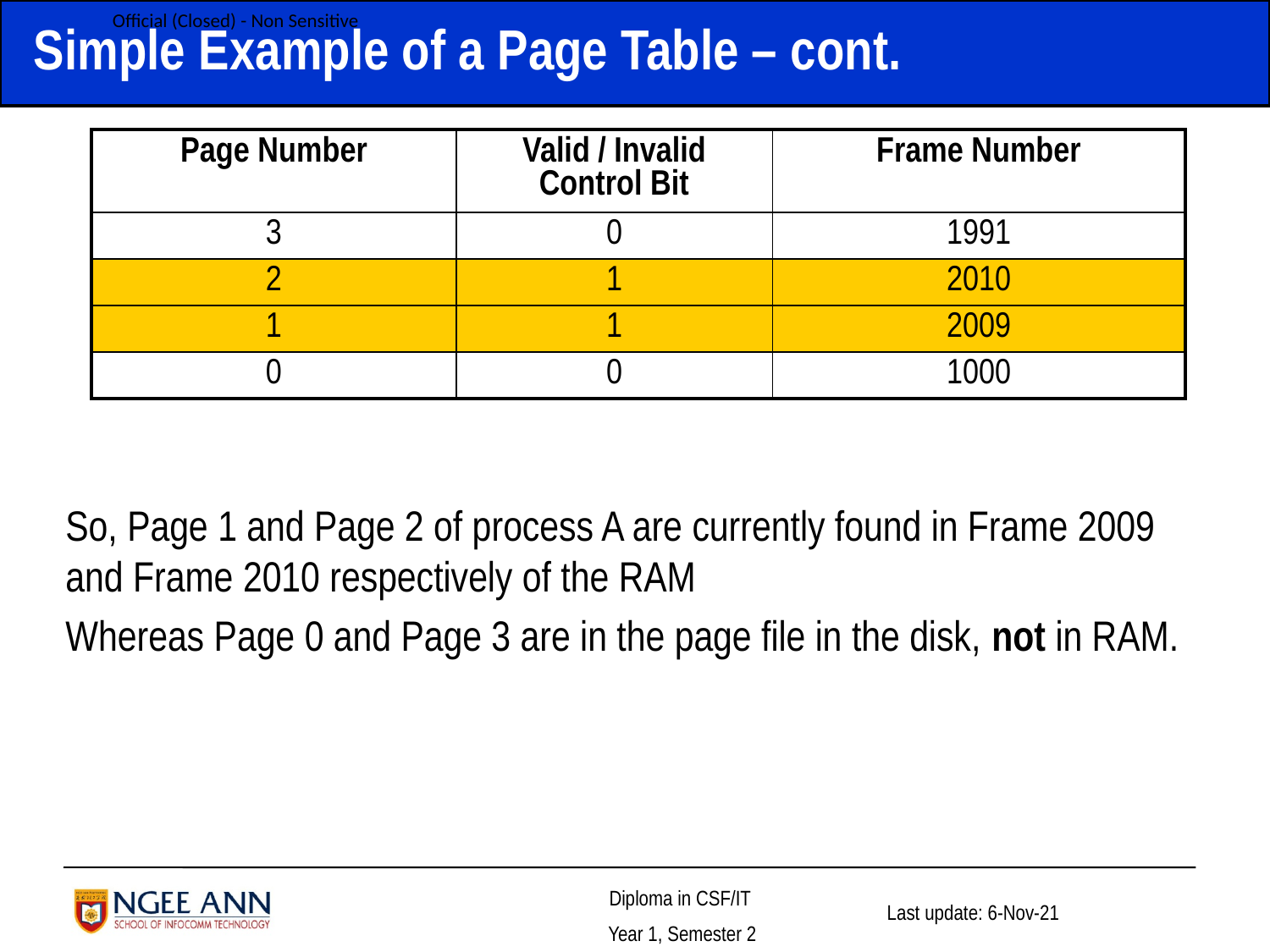

# Simple Example of a Page Table – cont.
| Page Number | Valid / Invalid Control Bit | Frame Number |
| --- | --- | --- |
| 3 | 0 | 1991 |
| 2 | 1 | 2010 |
| 1 | 1 | 2009 |
| 0 | 0 | 1000 |
So, Page 1 and Page 2 of process A are currently found in Frame 2009 and Frame 2010 respectively of the RAM
Whereas Page 0 and Page 3 are in the page file in the disk, not in RAM.